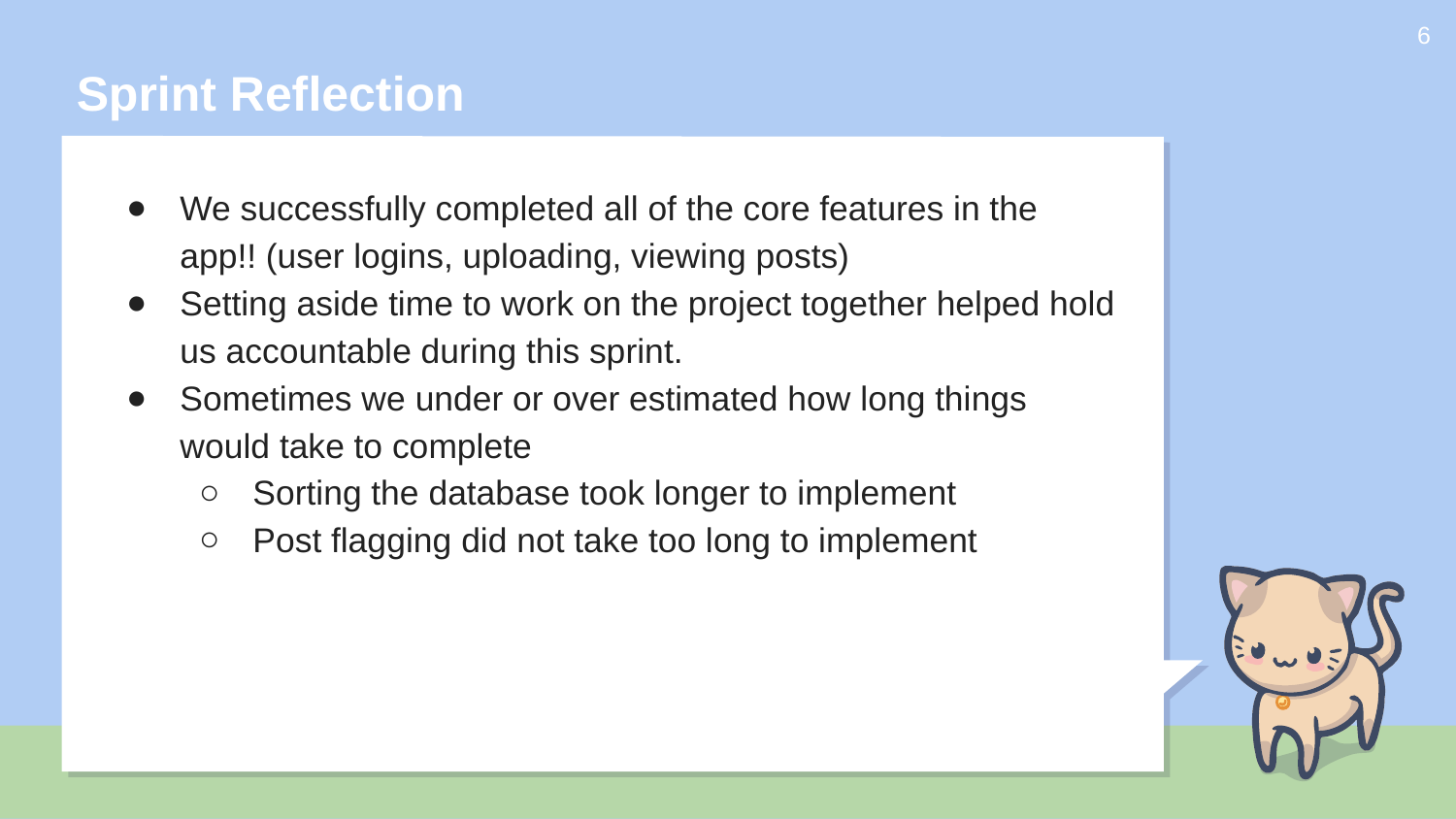

# Sprint Reflection
6
We successfully completed all of the core features in the app!! (user logins, uploading, viewing posts)
Setting aside time to work on the project together helped hold us accountable during this sprint.
Sometimes we under or over estimated how long things would take to complete
Sorting the database took longer to implement
Post flagging did not take too long to implement